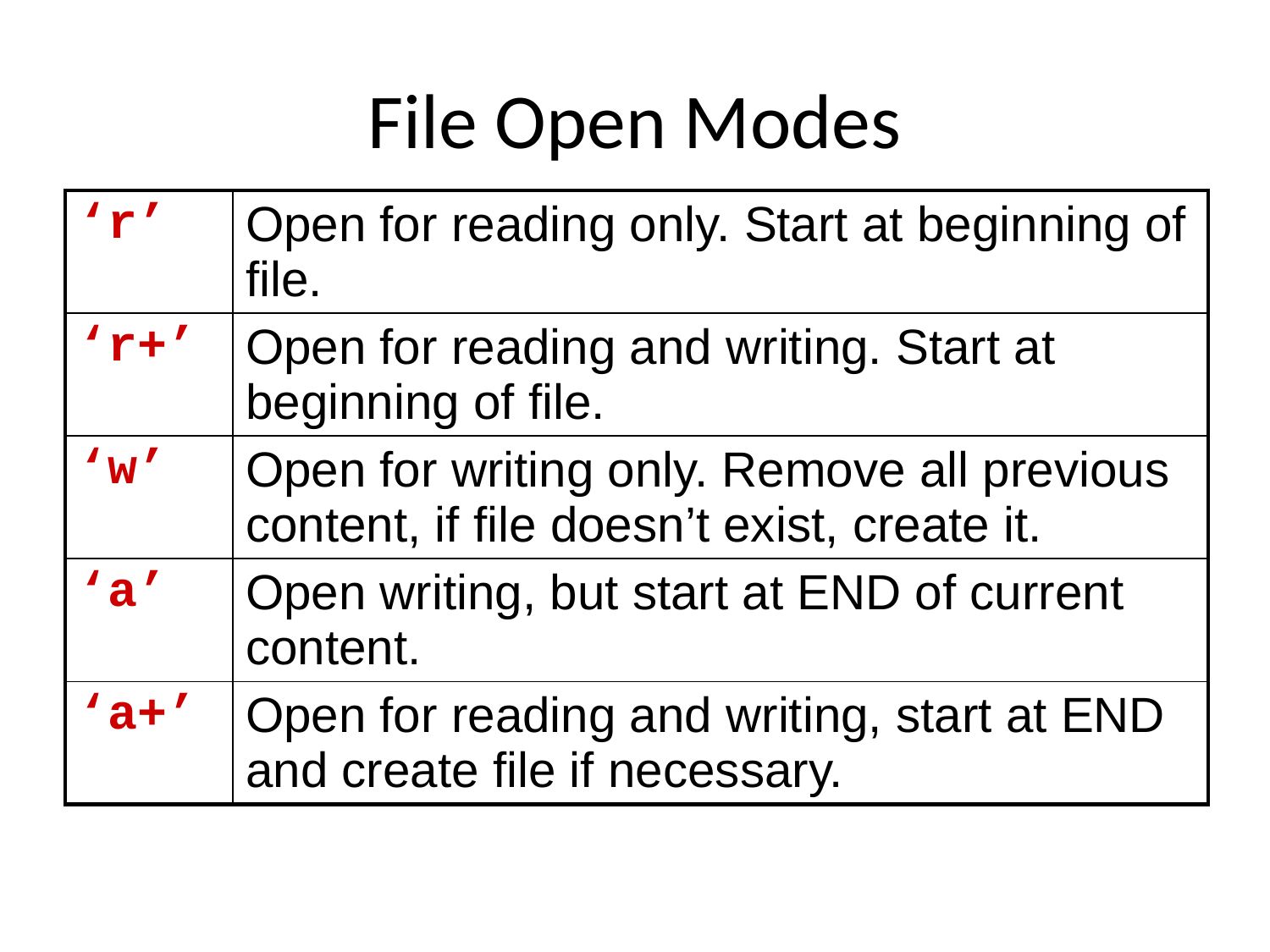

# File Open Modes
| ‘r’ | Open for reading only. Start at beginning of file. |
| --- | --- |
| ‘r+’ | Open for reading and writing. Start at beginning of file. |
| ‘w’ | Open for writing only. Remove all previous content, if file doesn’t exist, create it. |
| ‘a’ | Open writing, but start at END of current content. |
| ‘a+’ | Open for reading and writing, start at END and create file if necessary. |